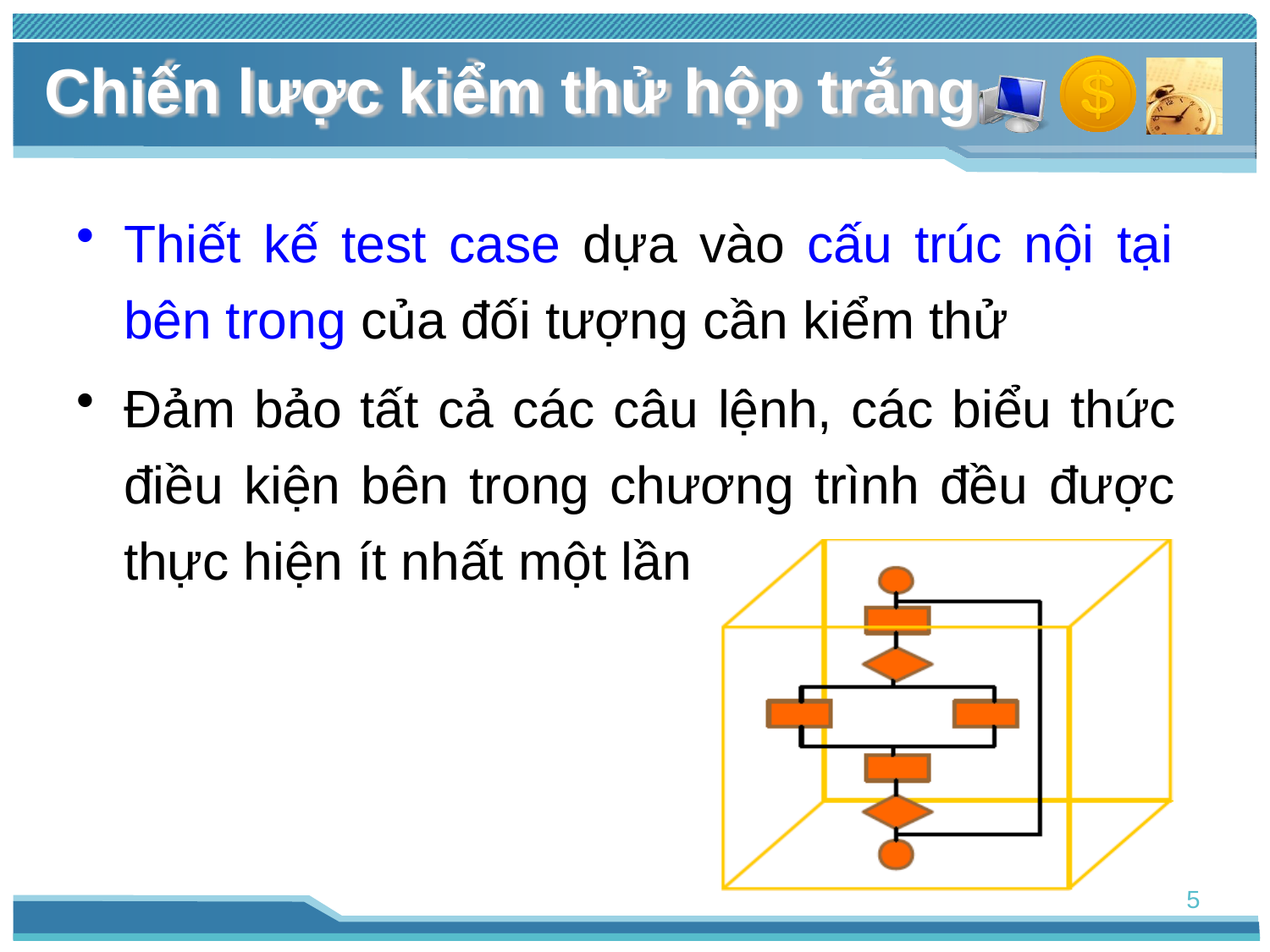

# Chiến lược kiểm thử hộp trắng
Thiết kế test case dựa vào cấu trúc nội tại  bên trong của đối tượng cần kiểm thử
Đảm bảo tất cả các câu lệnh, các biểu thức  điều kiện bên trong chương trình đều được  thực hiện ít nhất một lần

5